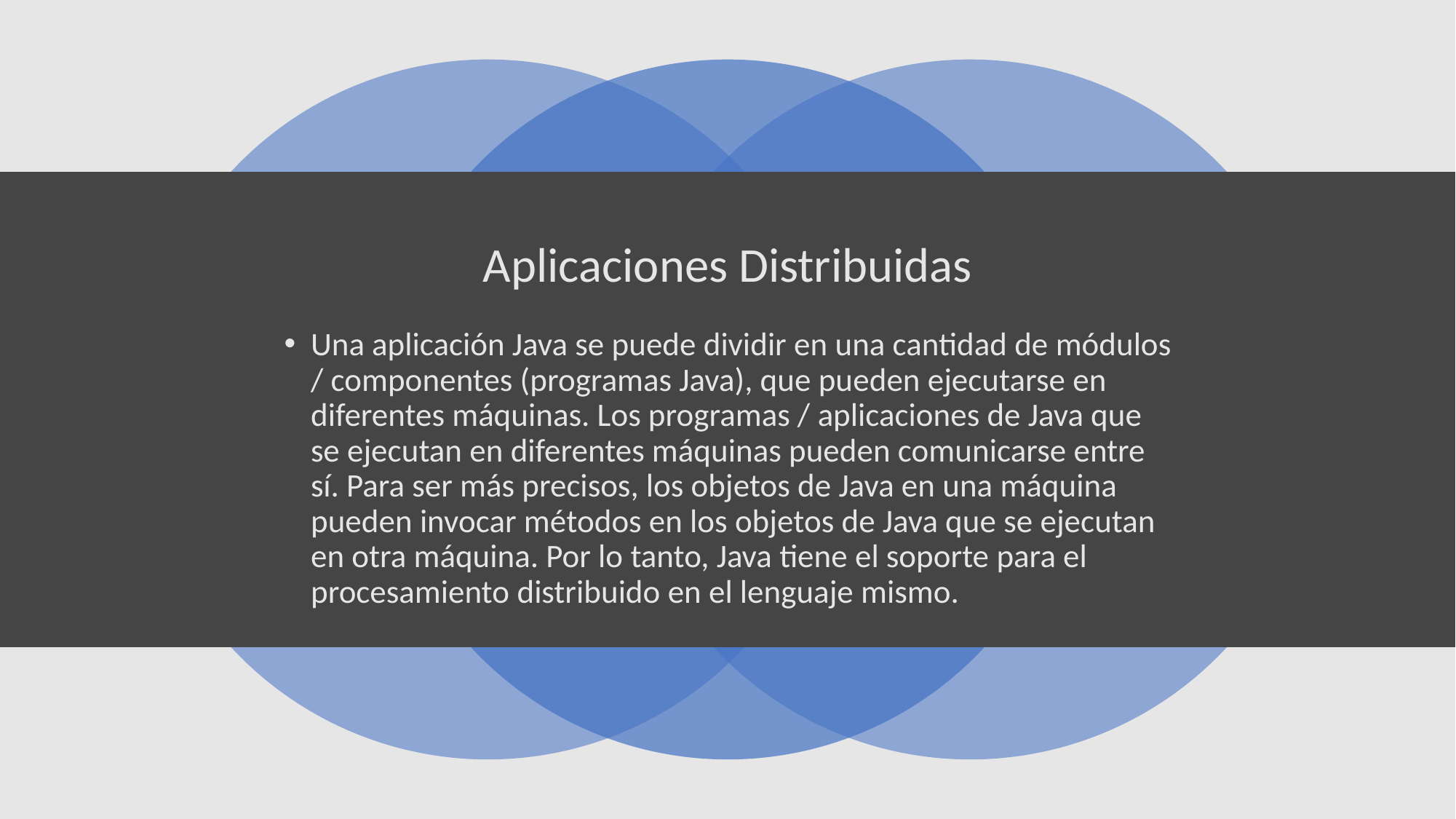

# Aplicaciones Distribuidas
Una aplicación Java se puede dividir en una cantidad de módulos / componentes (programas Java), que pueden ejecutarse en diferentes máquinas. Los programas / aplicaciones de Java que se ejecutan en diferentes máquinas pueden comunicarse entre sí. Para ser más precisos, los objetos de Java en una máquina pueden invocar métodos en los objetos de Java que se ejecutan en otra máquina. Por lo tanto, Java tiene el soporte para el procesamiento distribuido en el lenguaje mismo.